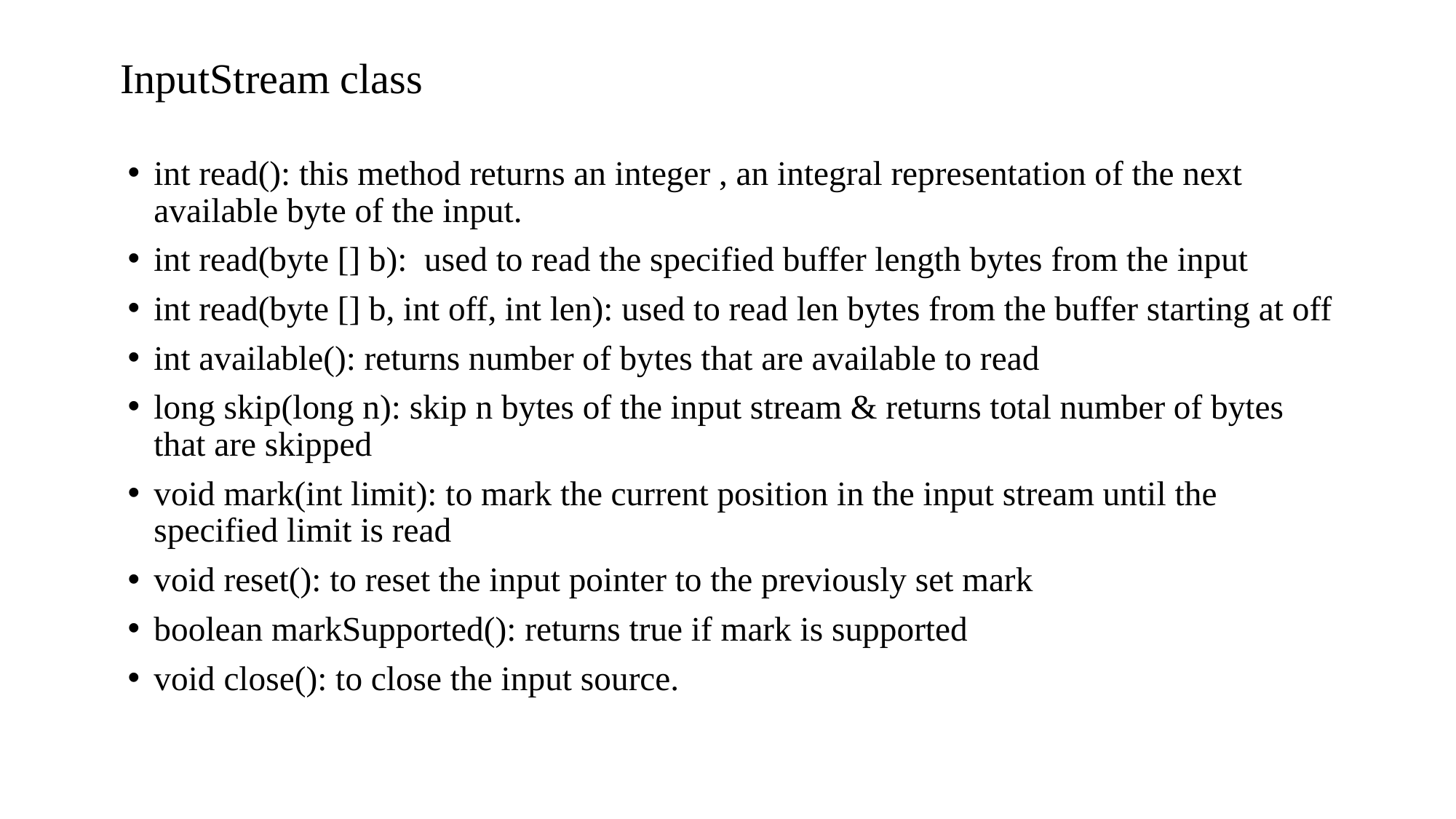

# InputStream class
int read(): this method returns an integer , an integral representation of the next available byte of the input.
int read(byte [] b):  used to read the specified buffer length bytes from the input
int read(byte [] b, int off, int len): used to read len bytes from the buffer starting at off
int available(): returns number of bytes that are available to read
long skip(long n): skip n bytes of the input stream & returns total number of bytes that are skipped
void mark(int limit): to mark the current position in the input stream until the specified limit is read
void reset(): to reset the input pointer to the previously set mark
boolean markSupported(): returns true if mark is supported
void close(): to close the input source.